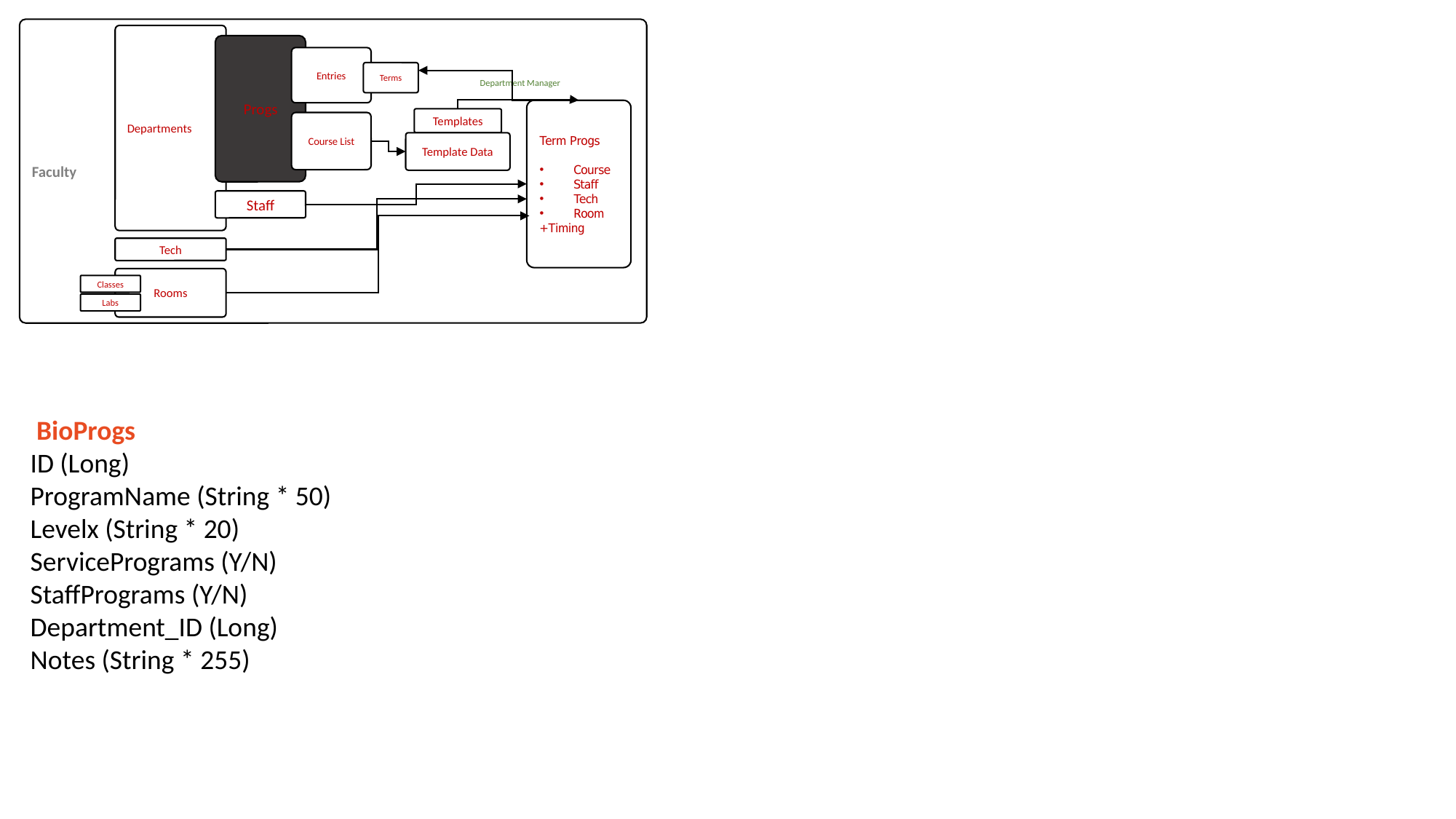

Faculty
Departments
Progs
Entries
Terms
Course List
Department Manager
Term Progs

Course
Staff
Tech
Room
+Timing
Templates
Template Data
Staff
Tech
Rooms
Classes
Labs
 BioProgs
ID (Long)
ProgramName (String * 50)
Levelx (String * 20)
ServicePrograms (Y/N)
StaffPrograms (Y/N)
Department_ID (Long)
Notes (String * 255)